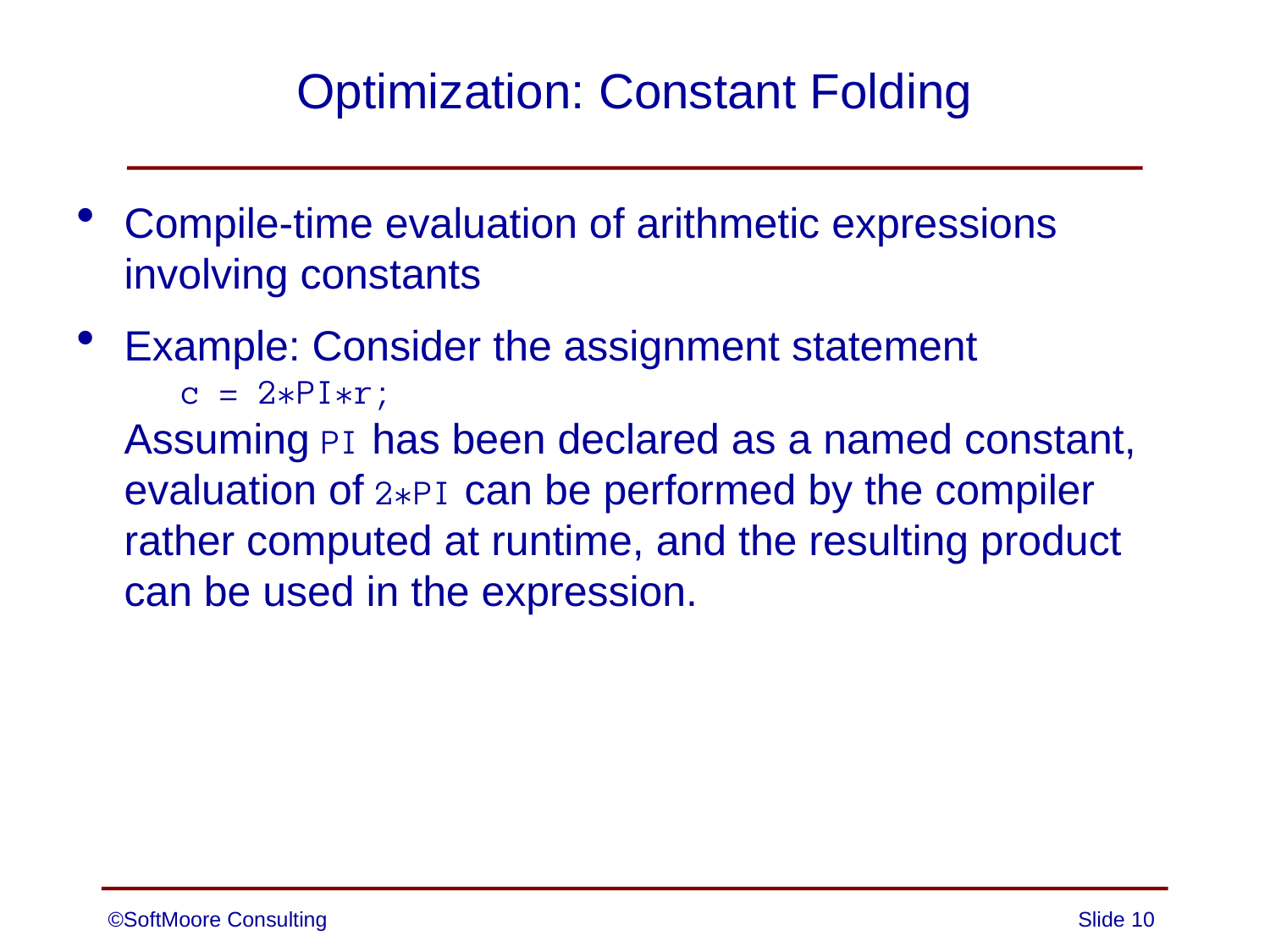

# Optimization: Constant Folding
Compile-time evaluation of arithmetic expressions involving constants
Example: Consider the assignment statement
   c = 2*PI*r;
Assuming PI has been declared as a named constant, evaluation of 2*PI can be performed by the compiler rather computed at runtime, and the resulting product can be used in the expression.
©SoftMoore Consulting
Slide 10